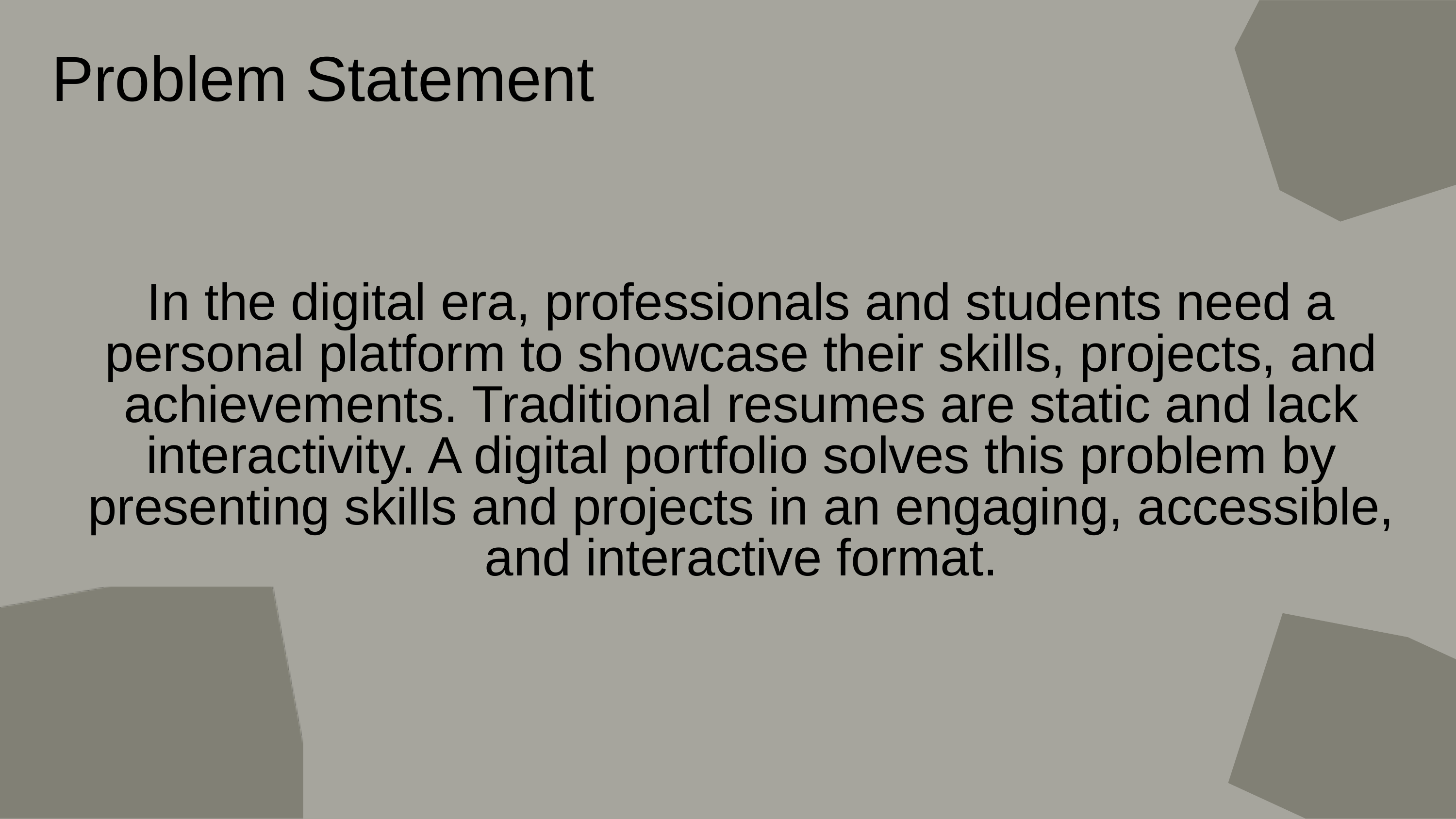

Problem Statement
In the digital era, professionals and students need a personal platform to showcase their skills, projects, and achievements. Traditional resumes are static and lack interactivity. A digital portfolio solves this problem by presenting skills and projects in an engaging, accessible, and interactive format.